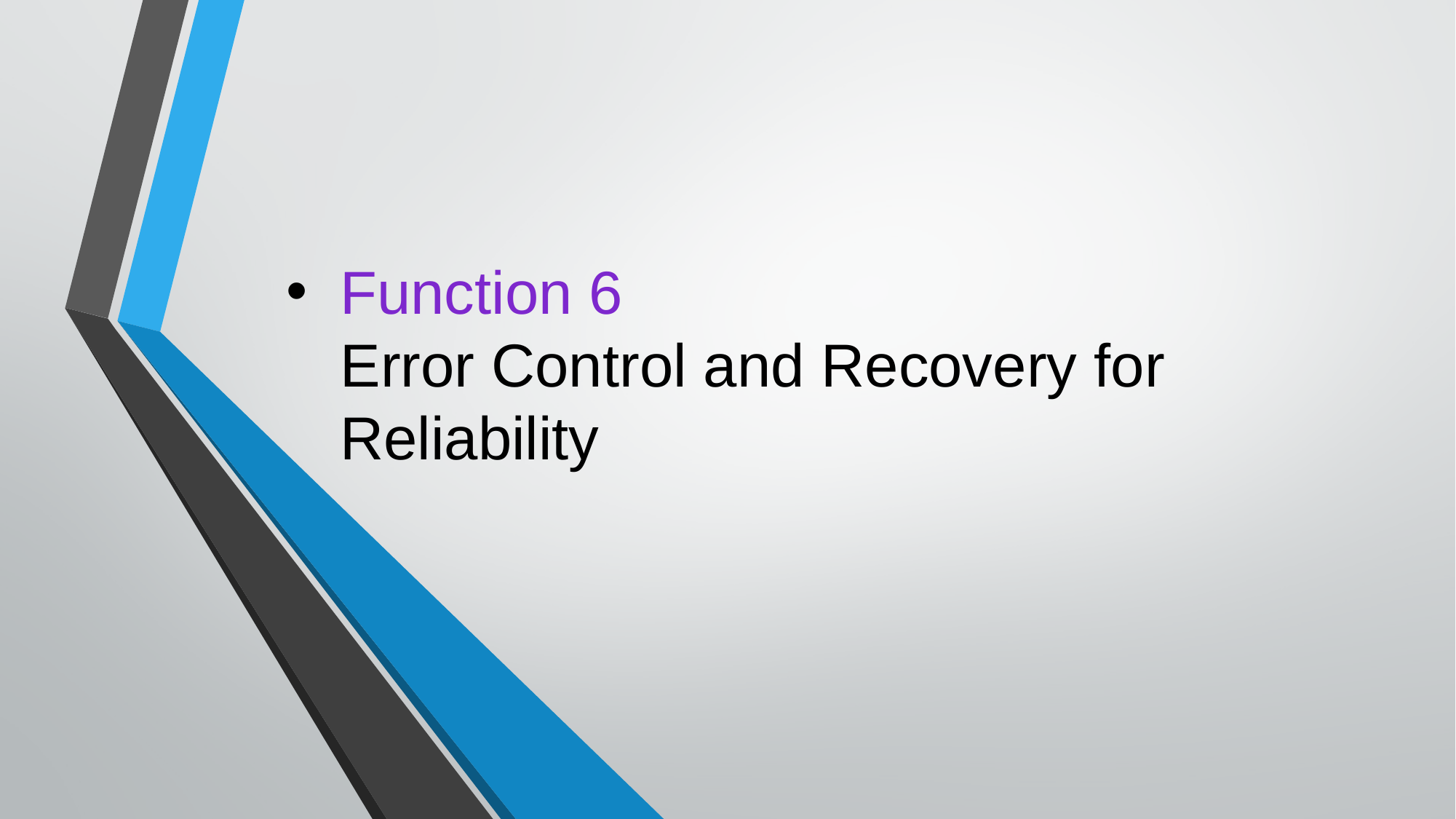

# Function 6 Error Control and Recovery for Reliability